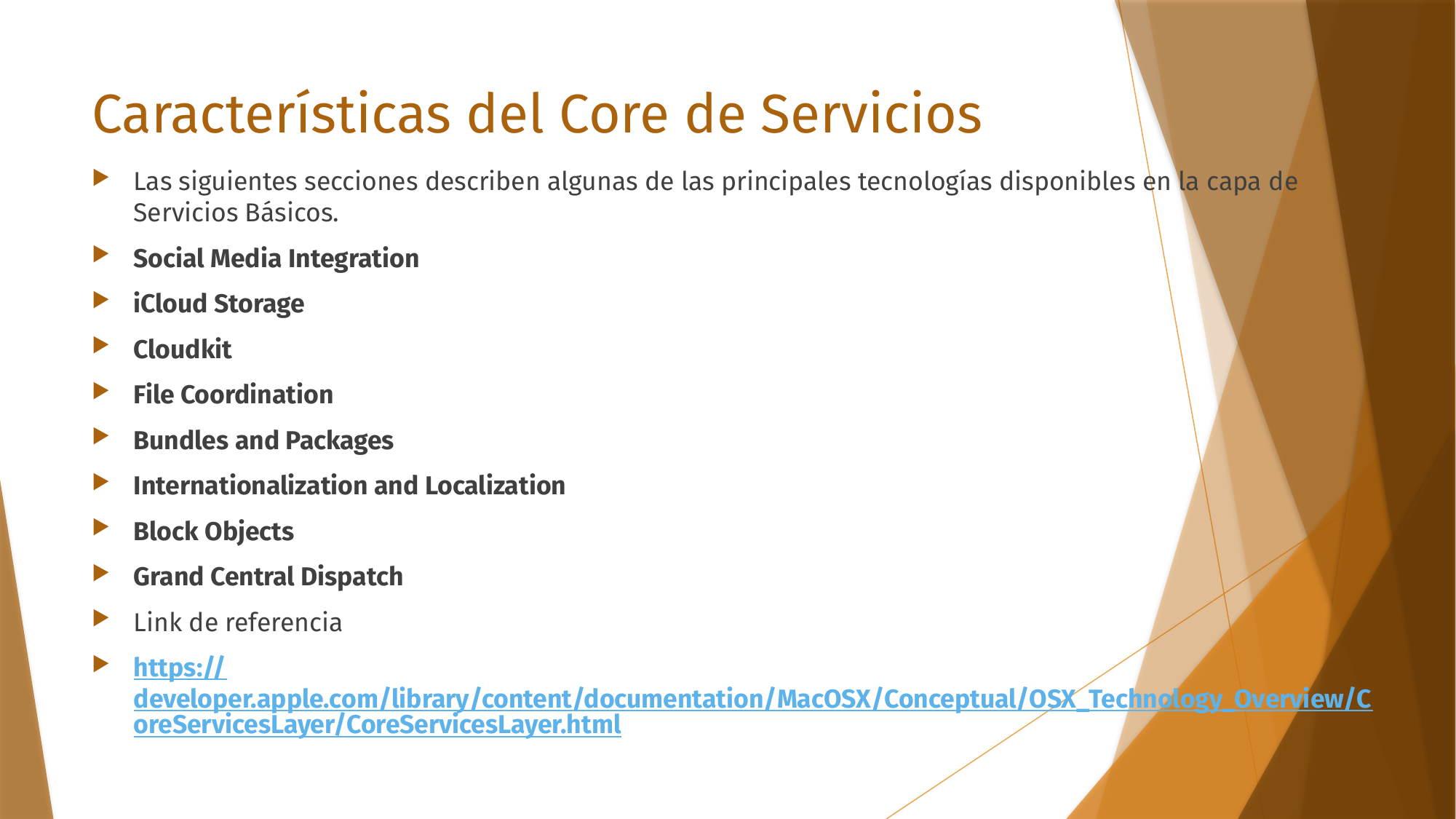

# Características del Core de Servicios
Las siguientes secciones describen algunas de las principales tecnologías disponibles en la capa de Servicios Básicos.
Social Media Integration
iCloud Storage
Cloudkit
File Coordination
Bundles and Packages
Internationalization and Localization
Block Objects
Grand Central Dispatch
Link de referencia
https://developer.apple.com/library/content/documentation/MacOSX/Conceptual/OSX_Technology_Overview/CoreServicesLayer/CoreServicesLayer.html